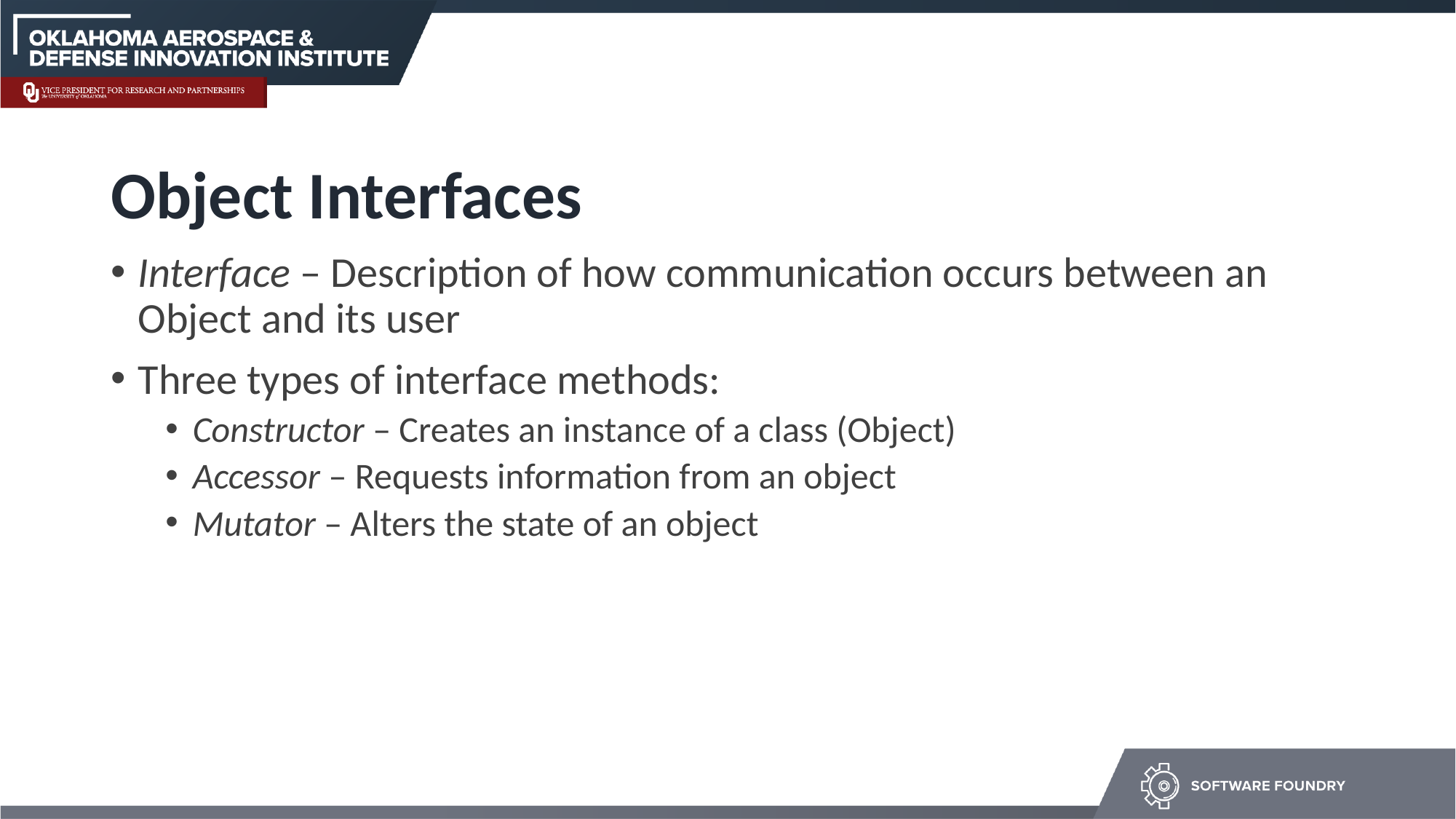

# Object Interfaces
Interface – Description of how communication occurs between an Object and its user
Three types of interface methods:
Constructor – Creates an instance of a class (Object)
Accessor – Requests information from an object
Mutator – Alters the state of an object